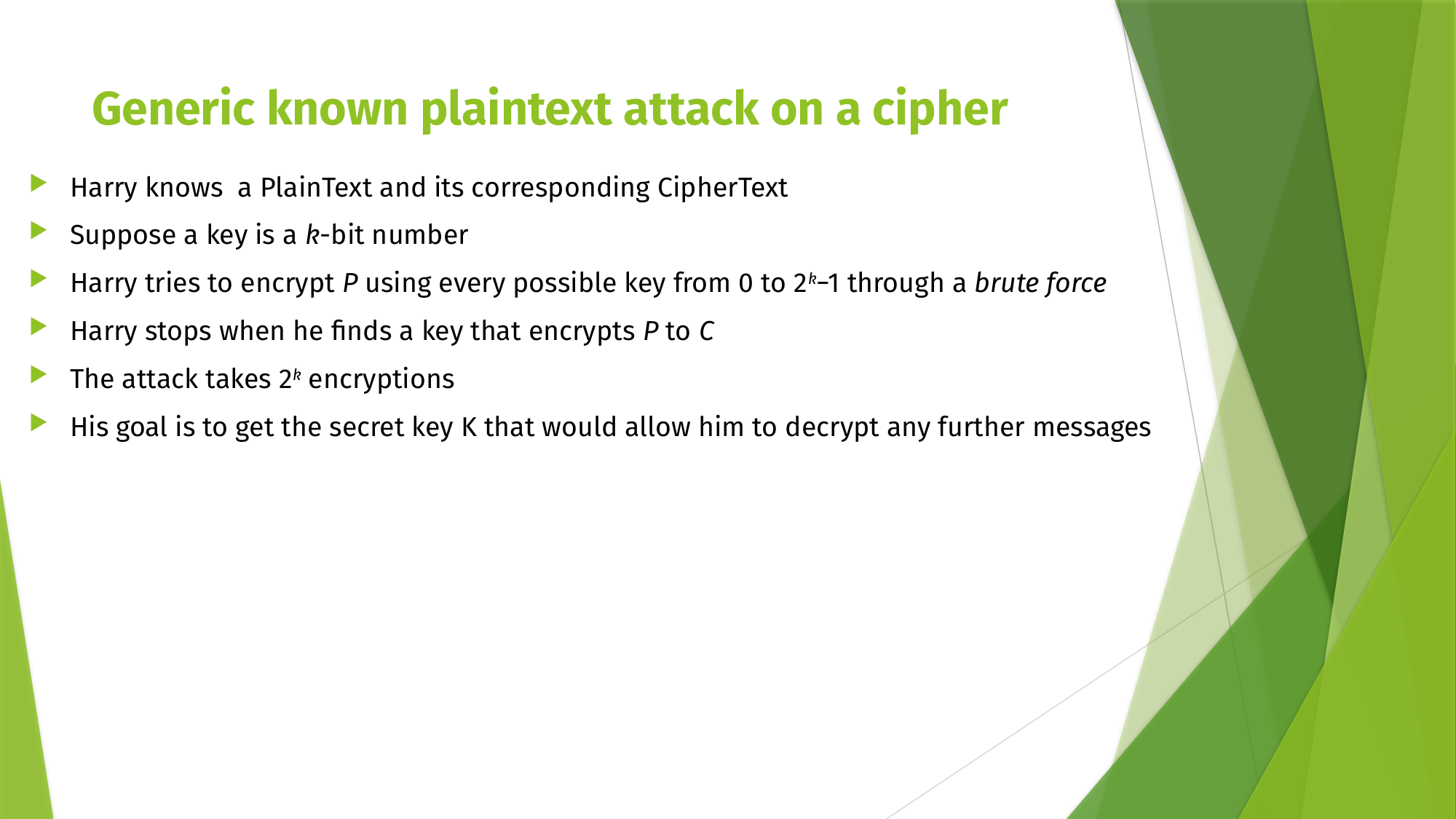

# Generic known plaintext attack on a cipher
Harry knows  a PlainText and its corresponding CipherText
Suppose a key is a k-bit number
Harry tries to encrypt P using every possible key from 0 to 2k−1 through a brute force
Harry stops when he finds a key that encrypts P to C
The attack takes 2k encryptions
His goal is to get the secret key K that would allow him to decrypt any further messages